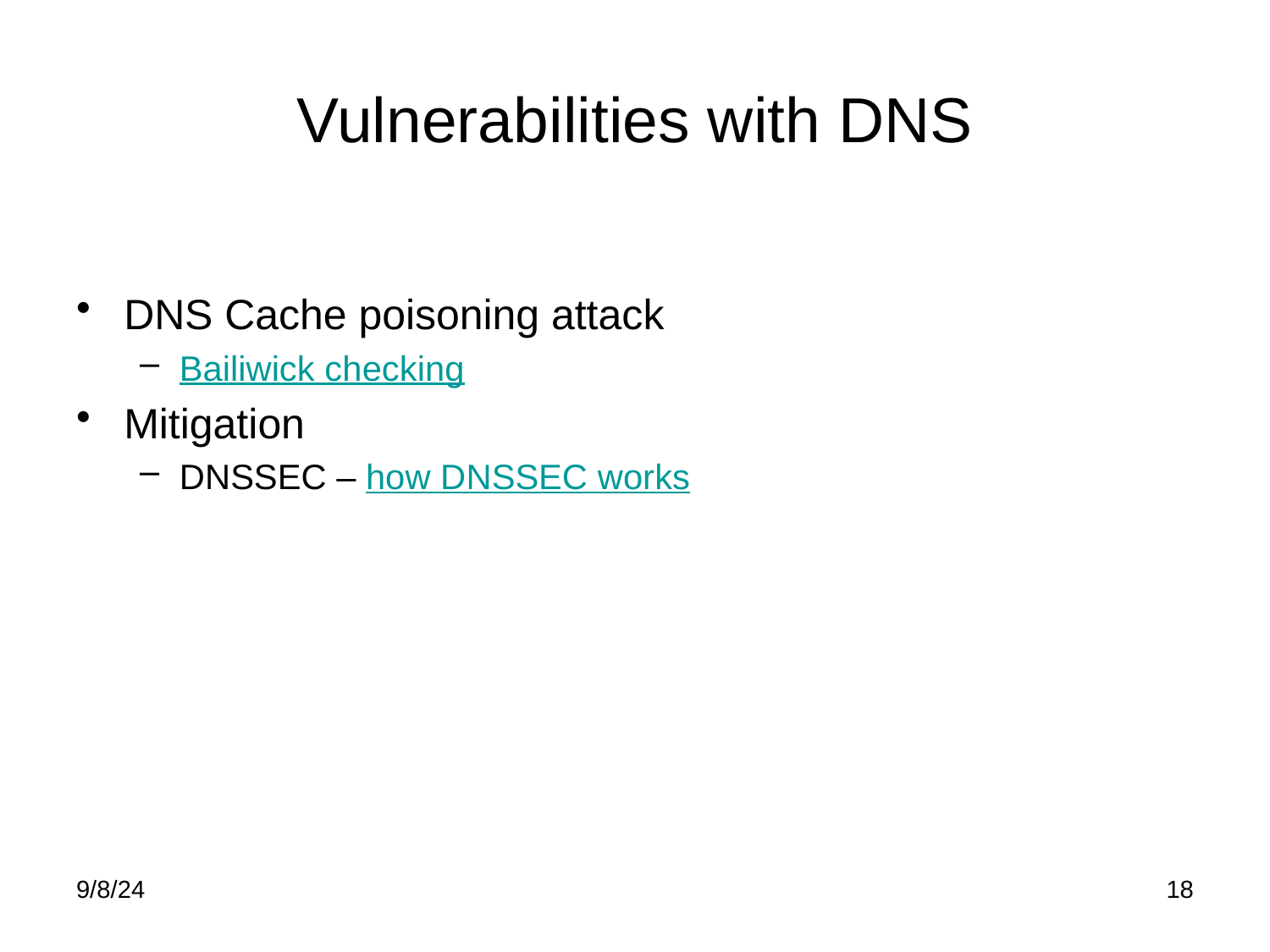

# Vulnerabilities with DNS

DNS Cache poisoning attack
Bailiwick checking
Mitigation
DNSSEC – how DNSSEC works
9/8/24
18